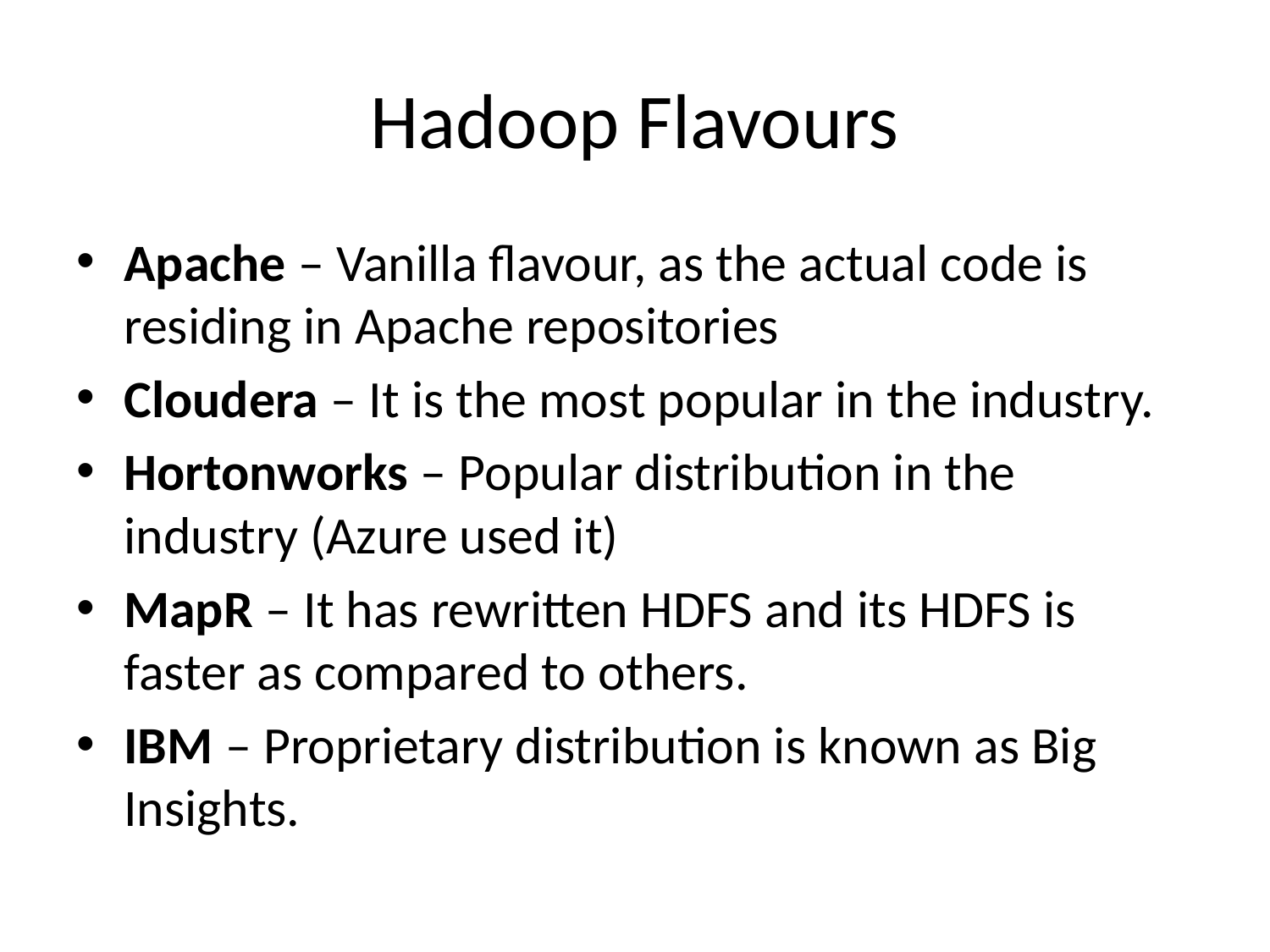

# Hadoop Flavours
Apache – Vanilla flavour, as the actual code is residing in Apache repositories
Cloudera – It is the most popular in the industry.
Hortonworks – Popular distribution in the industry (Azure used it)
MapR – It has rewritten HDFS and its HDFS is faster as compared to others.
IBM – Proprietary distribution is known as Big Insights.